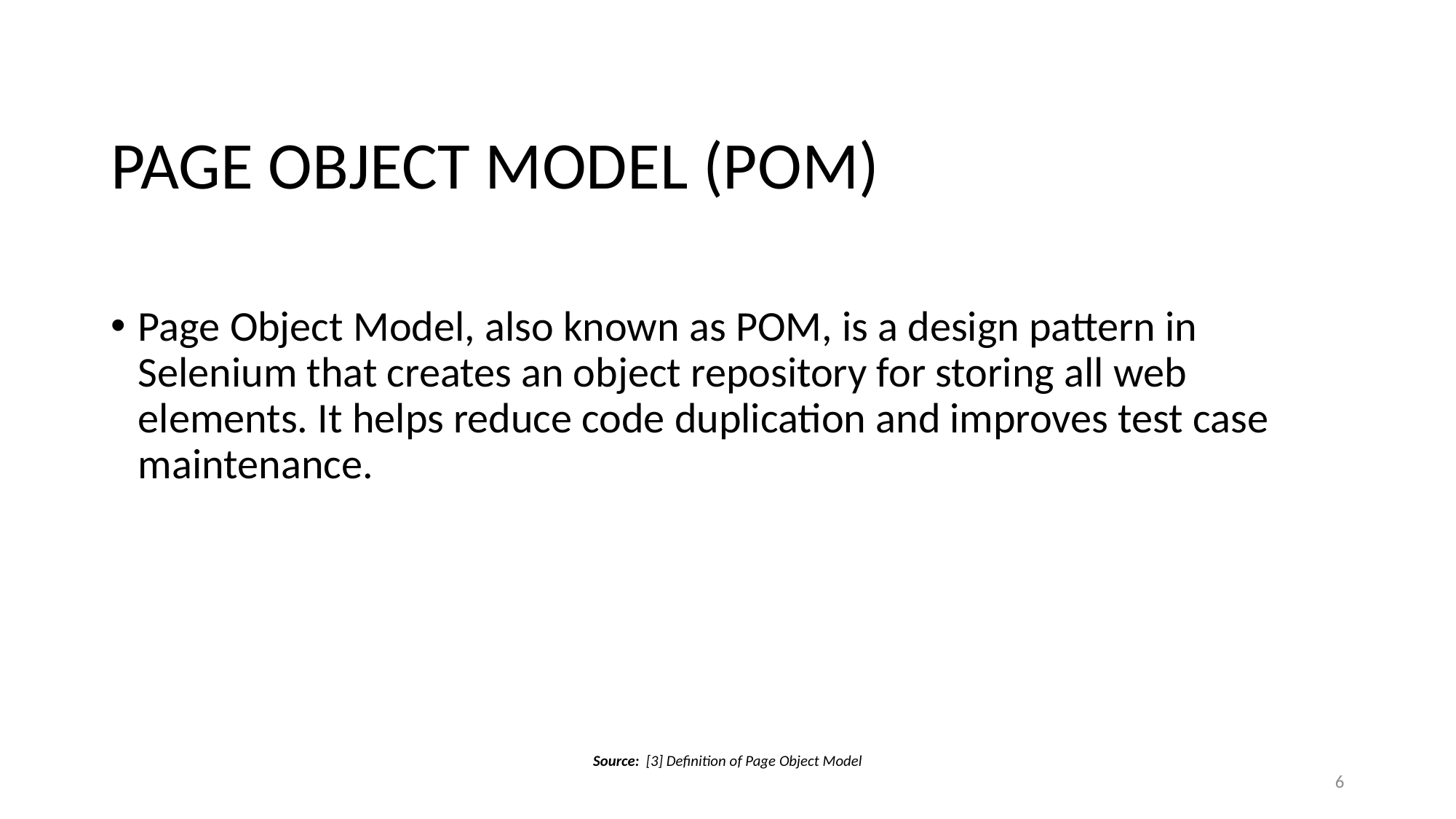

# PAGE OBJECT MODEL (POM)
Page Object Model, also known as POM, is a design pattern in Selenium that creates an object repository for storing all web elements. It helps reduce code duplication and improves test case maintenance.
Source:  [3] Definition of Page Object Model
6